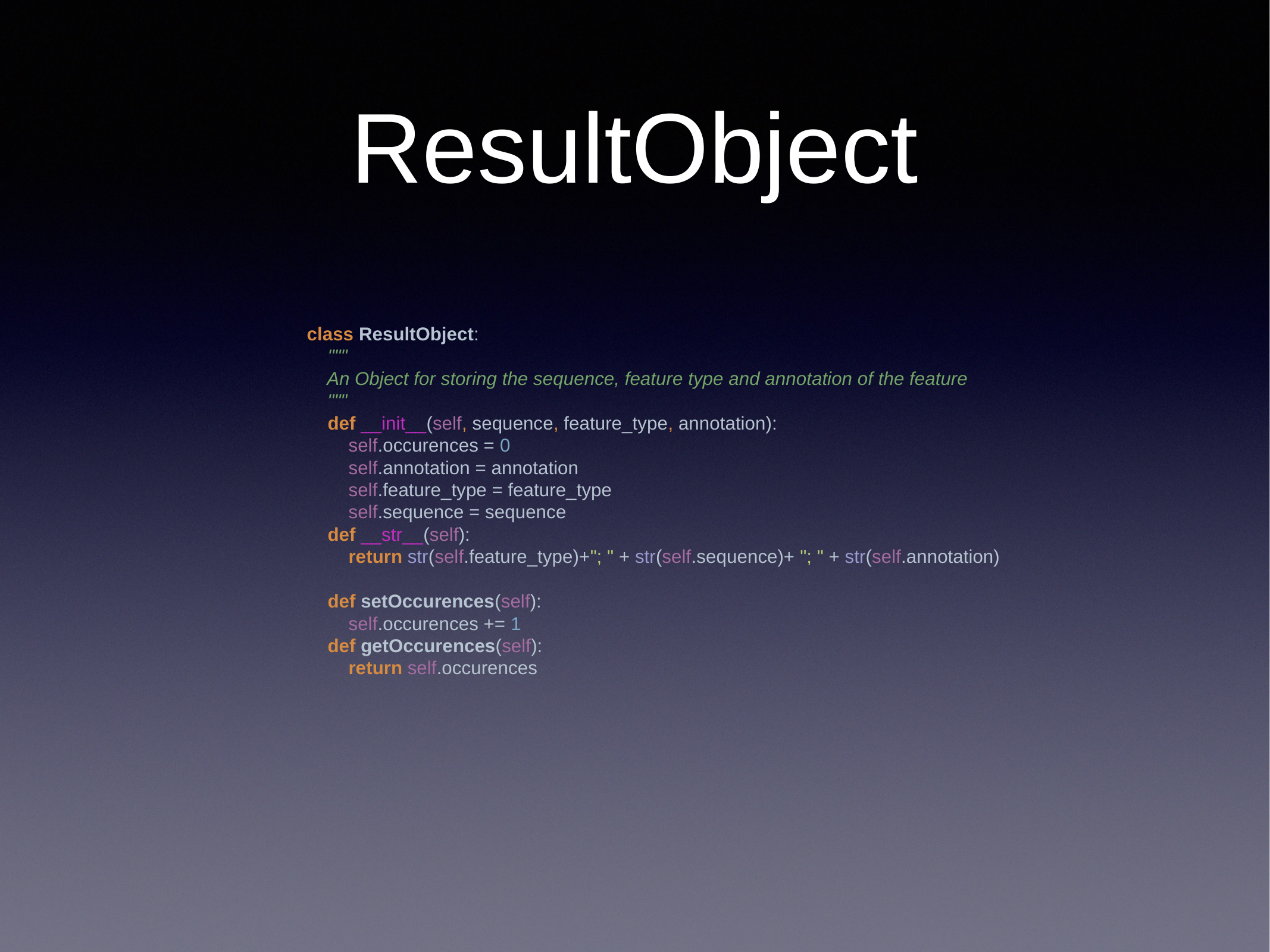

# ResultObject
class ResultObject:
    """
    An Object for storing the sequence, feature type and annotation of the feature
    """
    def __init__(self, sequence, feature_type, annotation):
        self.occurences = 0
        self.annotation = annotation
        self.feature_type = feature_type
        self.sequence = sequence
    def __str__(self):
        return str(self.feature_type)+"; " + str(self.sequence)+ "; " + str(self.annotation)
    def setOccurences(self):
        self.occurences += 1
    def getOccurences(self):
        return self.occurences